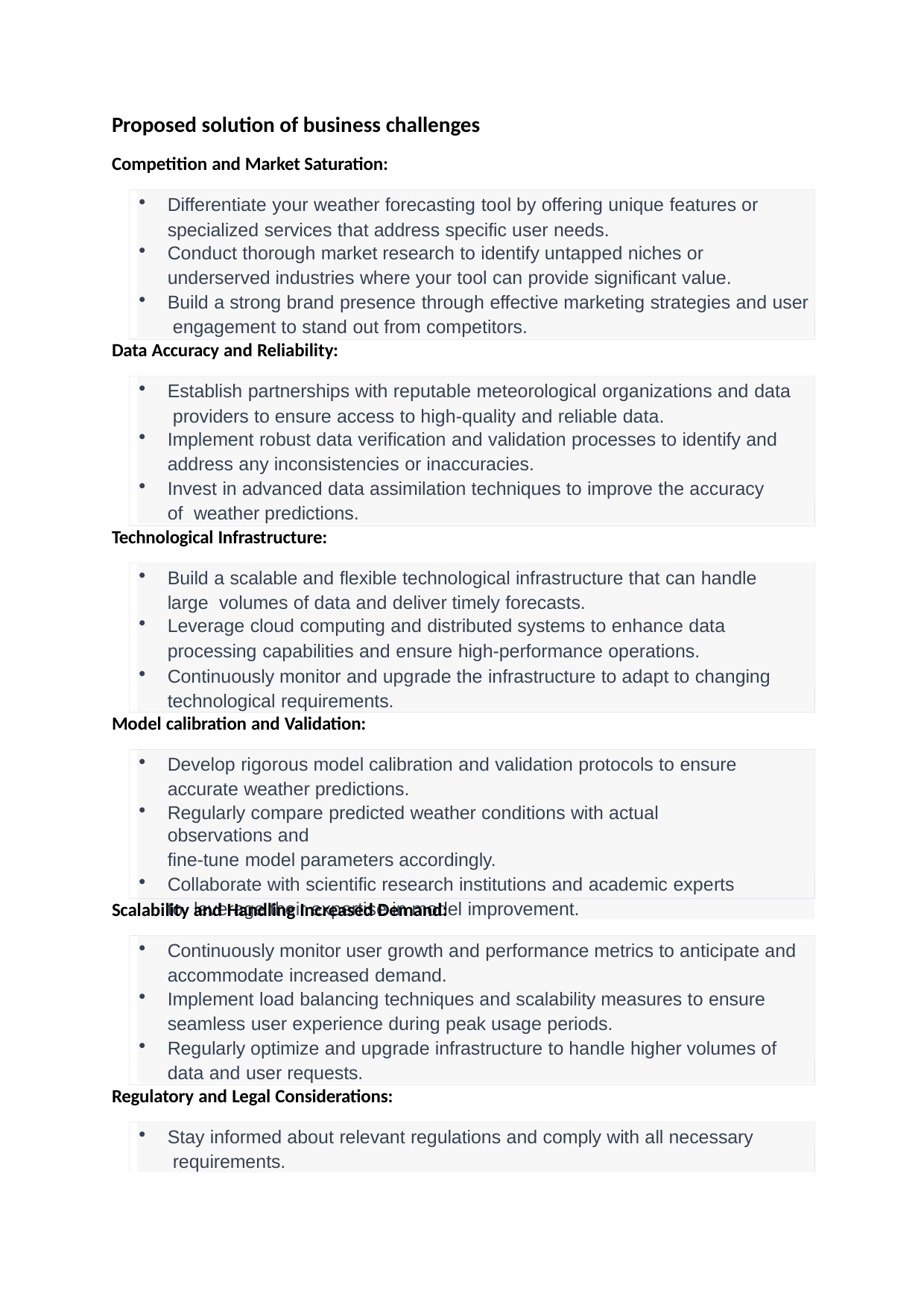

Proposed solution of business challenges
Competition and Market Saturation:

Differentiate your weather forecasting tool by offering unique features or  specialized services that address specific user needs.
Conduct thorough market research to identify untapped niches or
underserved industries where your tool can provide significant value.
Build a strong brand presence through effective marketing strategies and user  engagement to stand out from competitors.

Data Accuracy and Reliability:

Establish partnerships with reputable meteorological organizations and data  providers to ensure access to high-quality and reliable data.
Implement robust data verification and validation processes to identify and
address any inconsistencies or inaccuracies.
Invest in advanced data assimilation techniques to improve the accuracy of  weather predictions.

Technological Infrastructure:

Build a scalable and flexible technological infrastructure that can handle large  volumes of data and deliver timely forecasts.
Leverage cloud computing and distributed systems to enhance data
processing capabilities and ensure high-performance operations.
Continuously monitor and upgrade the infrastructure to adapt to changing  technological requirements.

Model calibration and Validation:

Develop rigorous model calibration and validation protocols to ensure  accurate weather predictions.
Regularly compare predicted weather conditions with actual observations and
fine-tune model parameters accordingly.
Collaborate with scientific research institutions and academic experts to  leverage their expertise in model improvement.

Scalability and Handling Increased Demand:

Continuously monitor user growth and performance metrics to anticipate and  accommodate increased demand.
Implement load balancing techniques and scalability measures to ensure
seamless user experience during peak usage periods.
Regularly optimize and upgrade infrastructure to handle higher volumes of  data and user requests.

Regulatory and Legal Considerations:

Stay informed about relevant regulations and comply with all necessary  requirements.